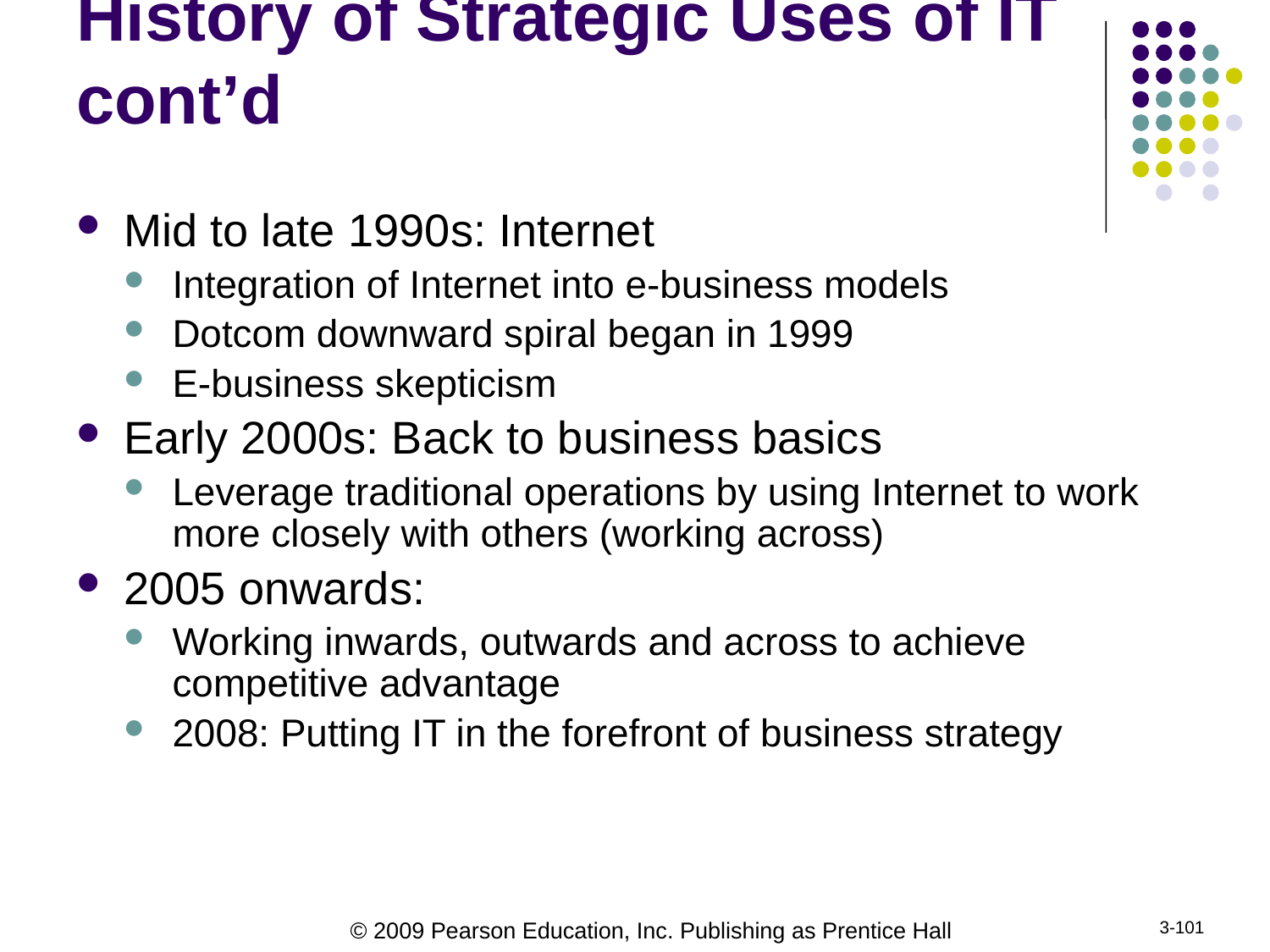

# History of Strategic Uses of IT cont’d
Mid to late 1990s: Internet
Integration of Internet into e-business models
Dotcom downward spiral began in 1999
E-business skepticism
Early 2000s: Back to business basics
Leverage traditional operations by using Internet to work more closely with others (working across)
2005 onwards:
Working inwards, outwards and across to achieve competitive advantage
2008: Putting IT in the forefront of business strategy
3-101